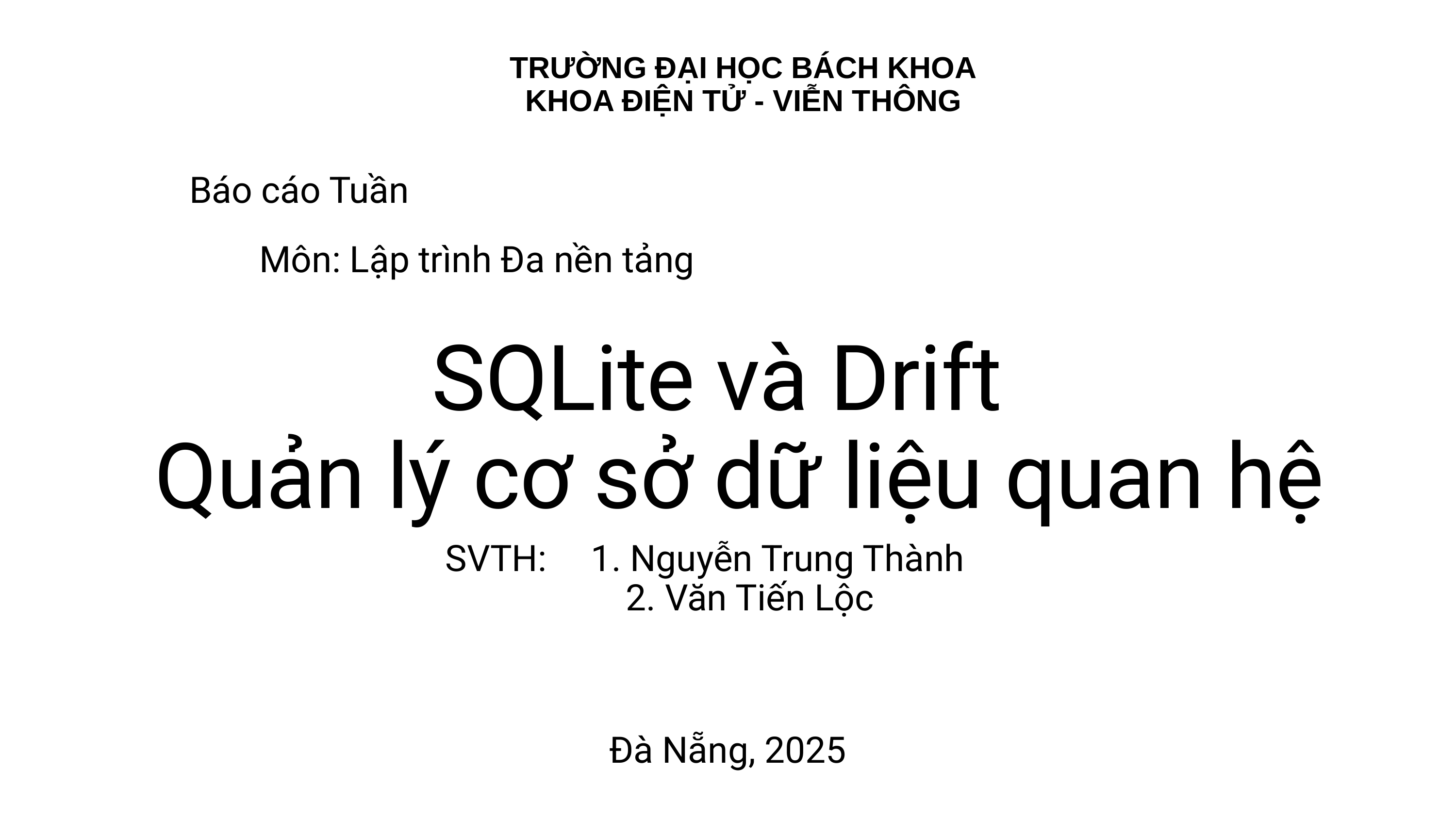

TRƯỜNG ĐẠI HỌC BÁCH KHOA
KHOA ĐIỆN TỬ - VIỄN THÔNG
Báo cáo Tuần
Môn: Lập trình Đa nền tảng

SQLite và Drift
 Quản lý cơ sở dữ liệu quan hệ
SVTH: 	1. Nguyễn Trung Thành
	            2. Văn Tiến Lộc

Đà Nẵng, 2025